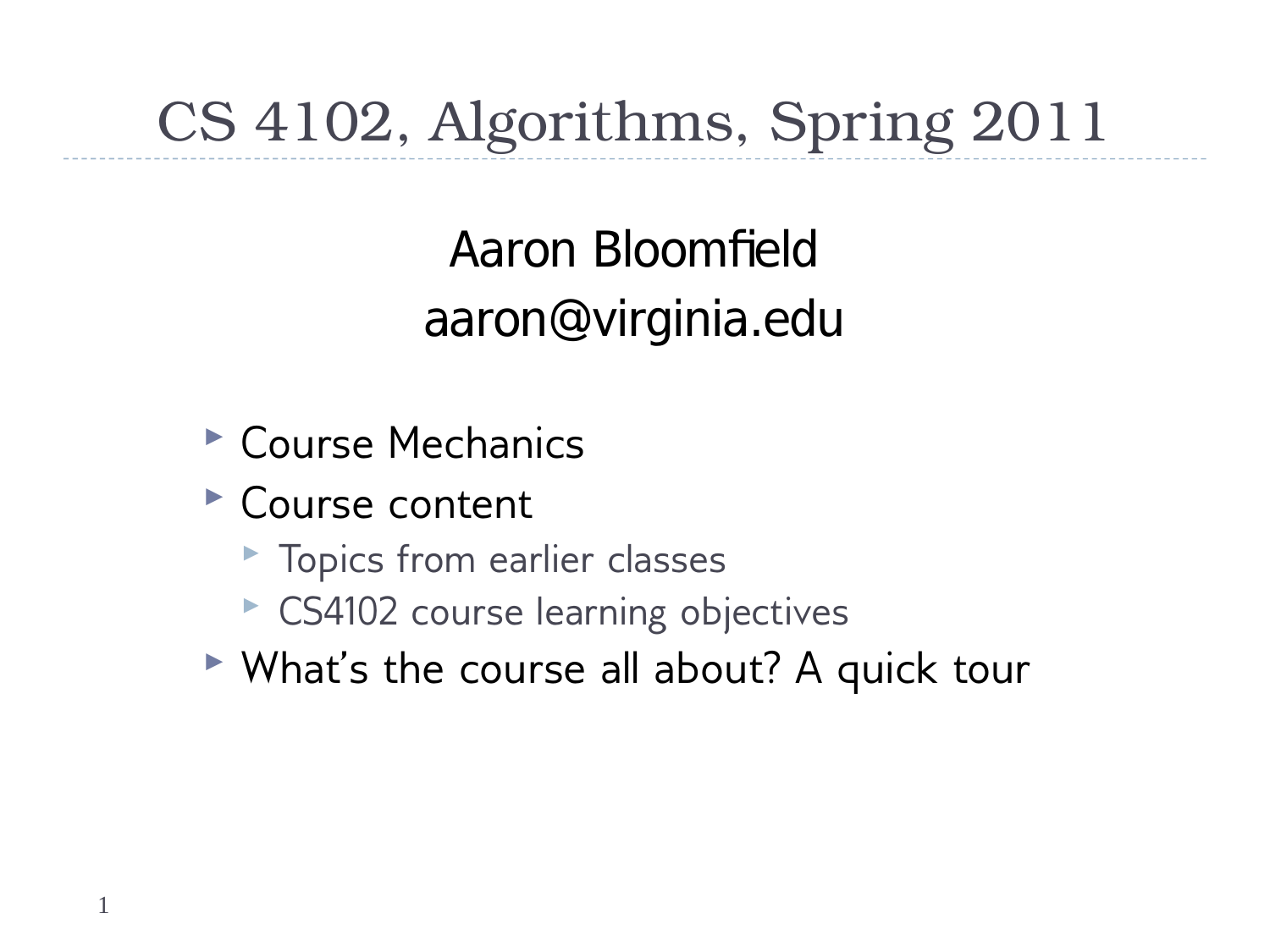

# CS 4102, Algorithms, Spring 2011
Aaron Bloomfield
aaron@virginia.edu
Course Mechanics
Course content
Topics from earlier classes
CS4102 course learning objectives
What’s the course all about? A quick tour
1